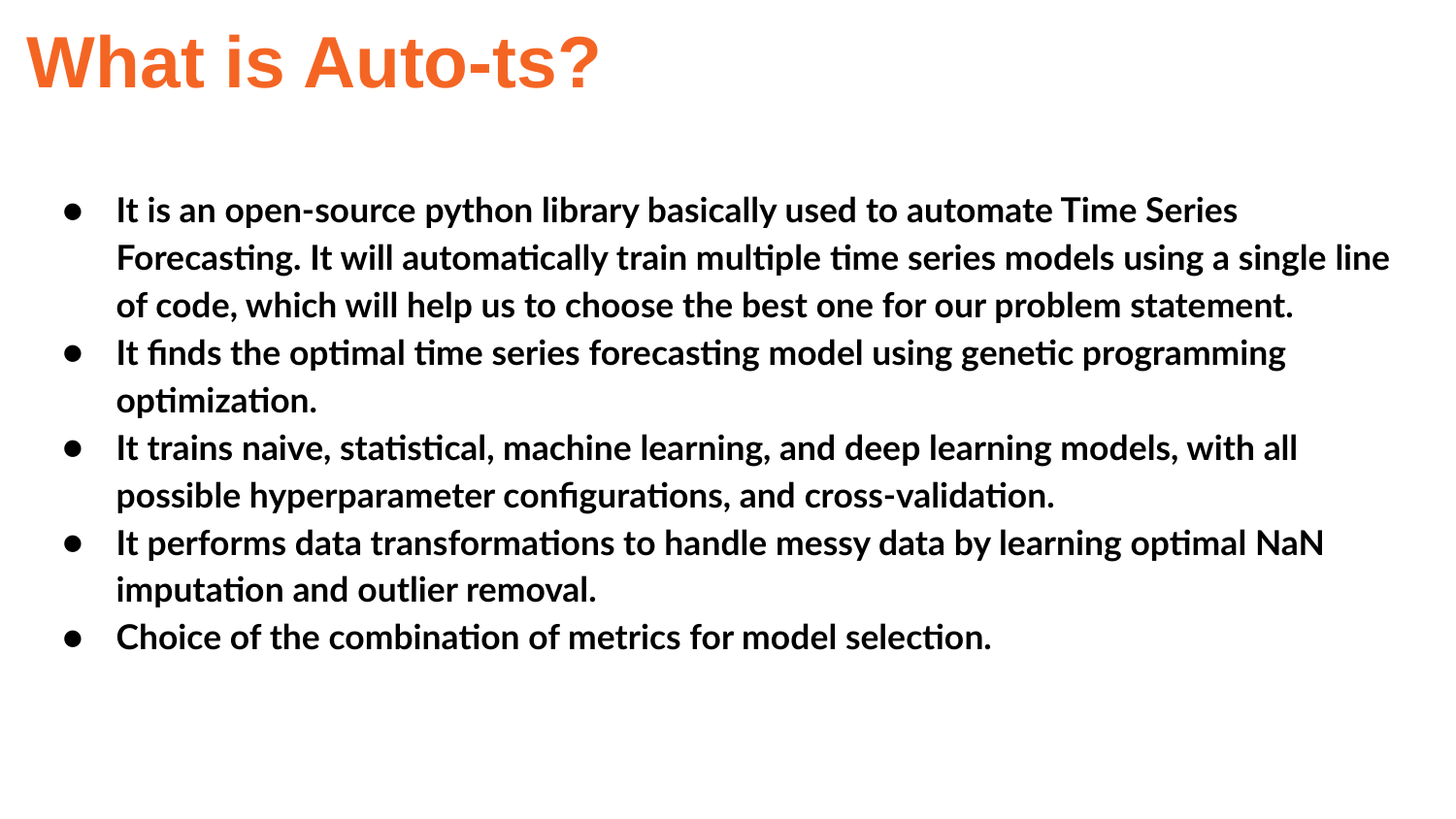

What is Auto-ts?
It is an open-source python library basically used to automate Time Series Forecasting. It will automatically train multiple time series models using a single line of code, which will help us to choose the best one for our problem statement.
It finds the optimal time series forecasting model using genetic programming optimization.
It trains naive, statistical, machine learning, and deep learning models, with all possible hyperparameter configurations, and cross-validation.
It performs data transformations to handle messy data by learning optimal NaN imputation and outlier removal.
Choice of the combination of metrics for model selection.